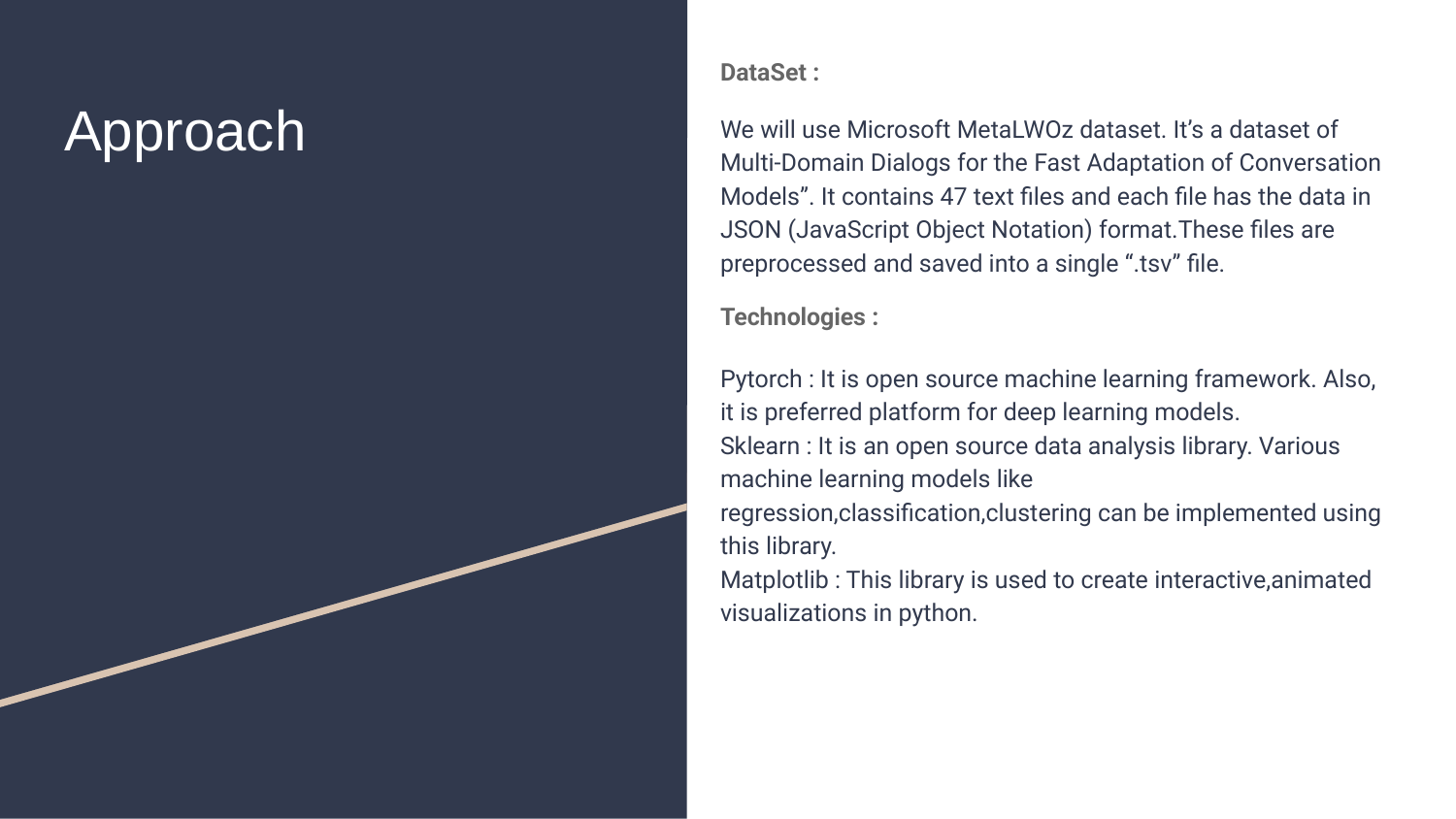

DataSet :
We will use Microsoft MetaLWOz dataset. It’s a dataset of Multi-Domain Dialogs for the Fast Adaptation of Conversation Models”. It contains 47 text files and each file has the data in JSON (JavaScript Object Notation) format.These files are preprocessed and saved into a single “.tsv” file.
Technologies :

Pytorch : It is open source machine learning framework. Also, it is preferred platform for deep learning models.
Sklearn : It is an open source data analysis library. Various machine learning models like regression,classification,clustering can be implemented using this library.
Matplotlib : This library is used to create interactive,animated visualizations in python.
# Approach